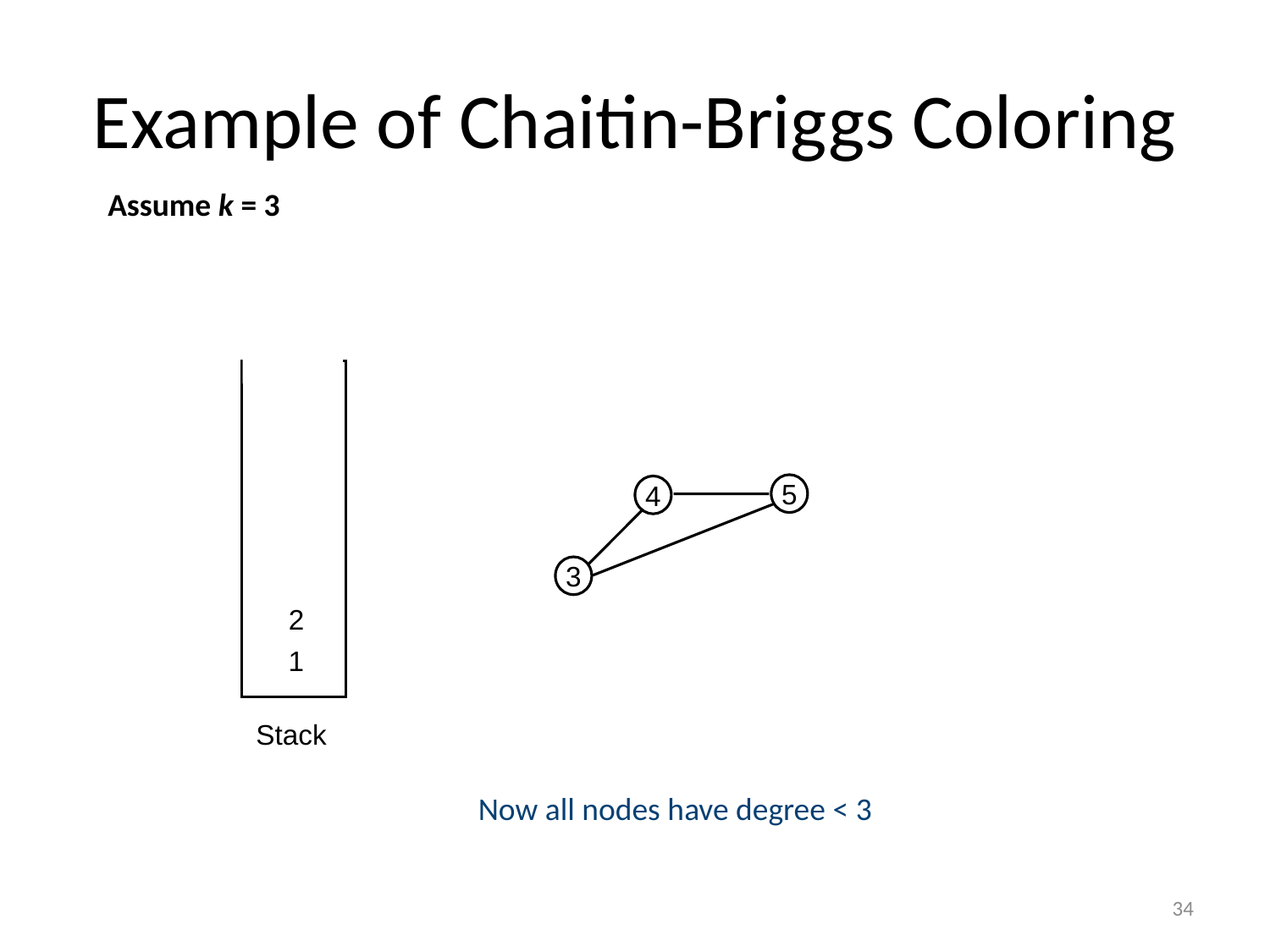

# Example of Chaitin-Briggs Coloring
Assume k = 3

5
4

3
2
1
Stack
Now all nodes have degree < 3
34